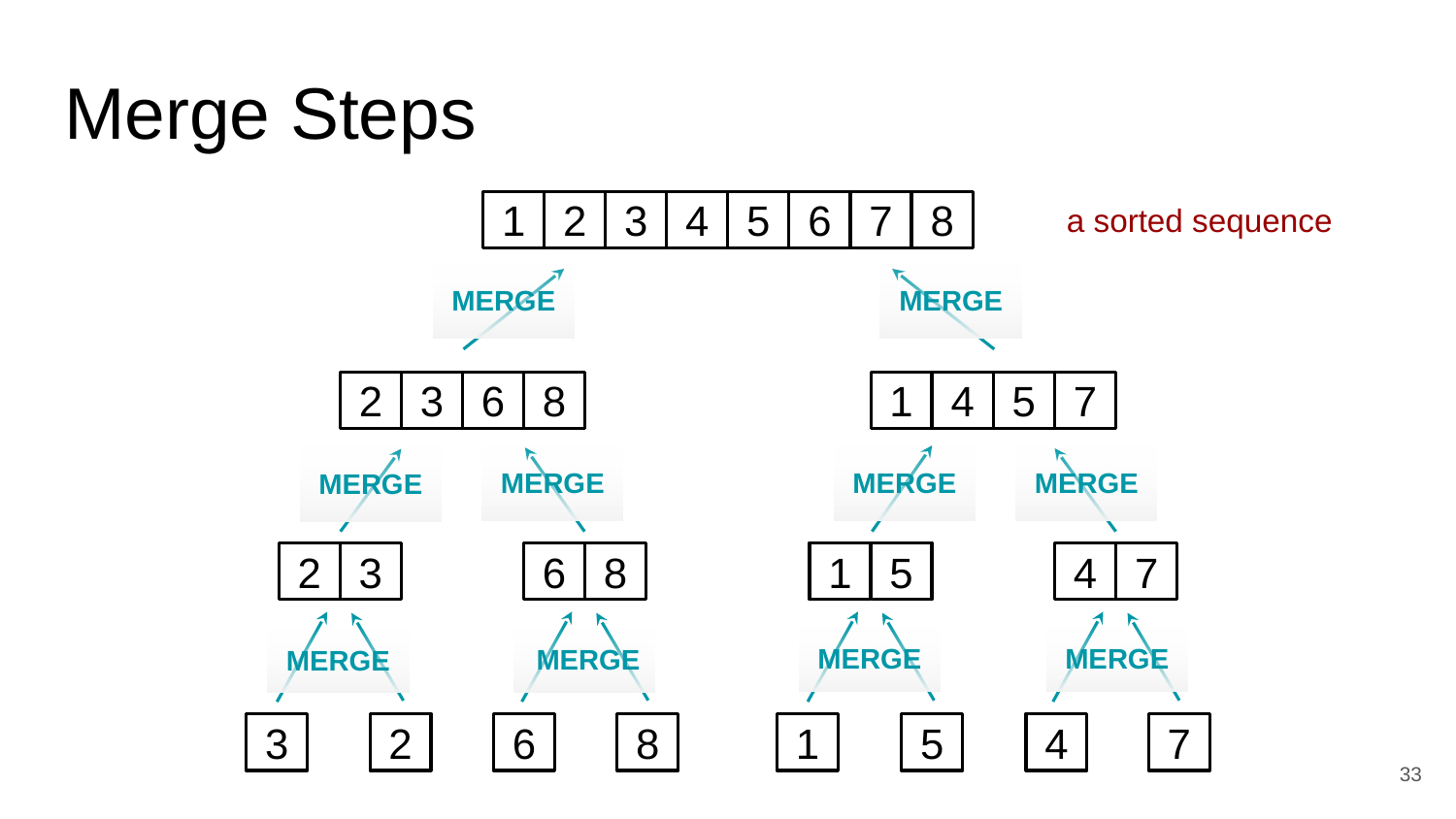

Merge Steps
1
2
3
4
5
6
7
8
a sorted sequence
MERGE
MERGE
MERGE
MERGE
MERGE
MERGE
MERGE
MERGE
 MERGE
MERGE
2
3
6
8
1
4
5
7
2
3
6
8
1
5
4
7
3
2
6
8
1
5
4
7
33